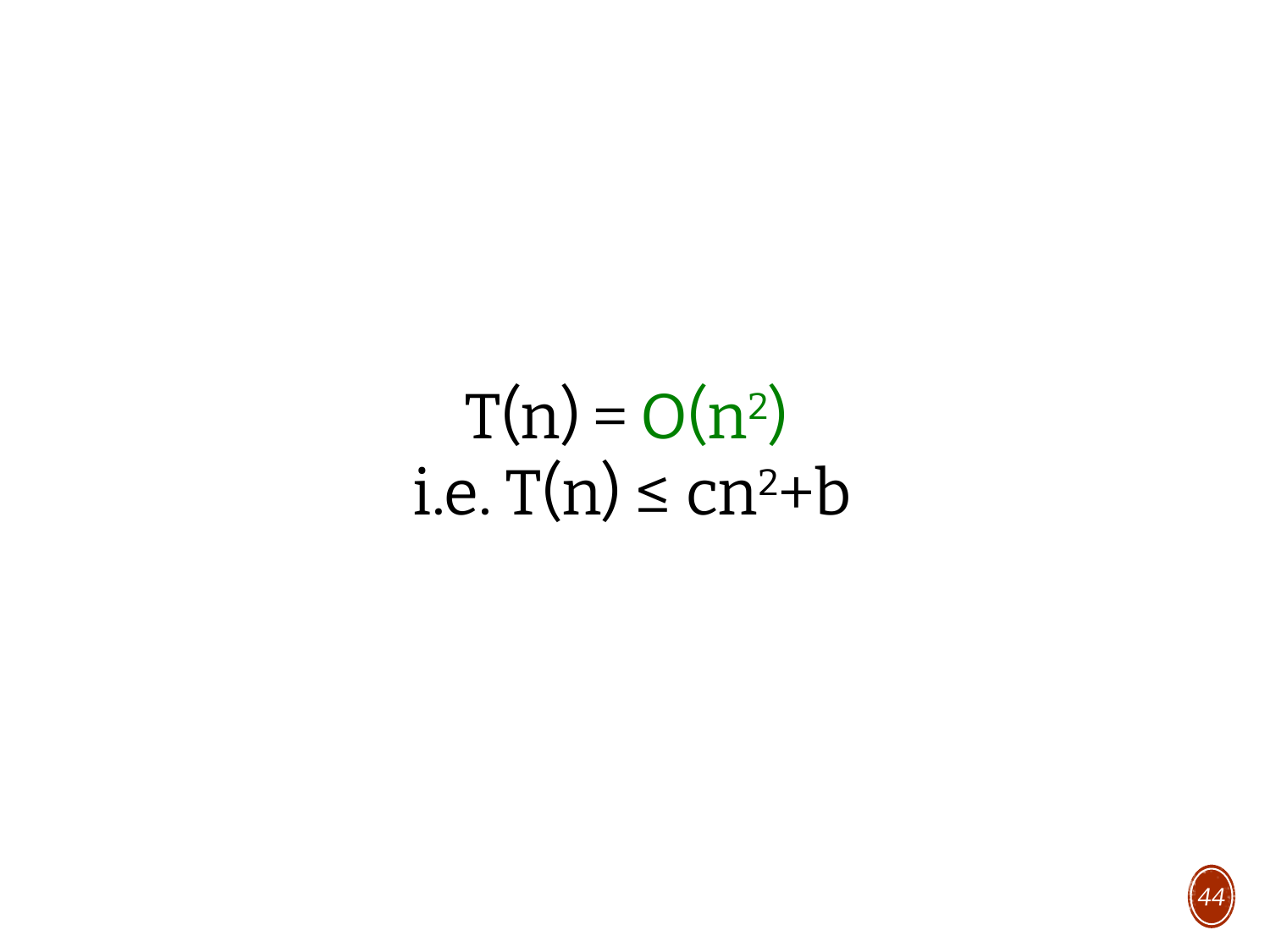

T(n) = O(n2)
i.e. T(n) ≤ cn2+b

44